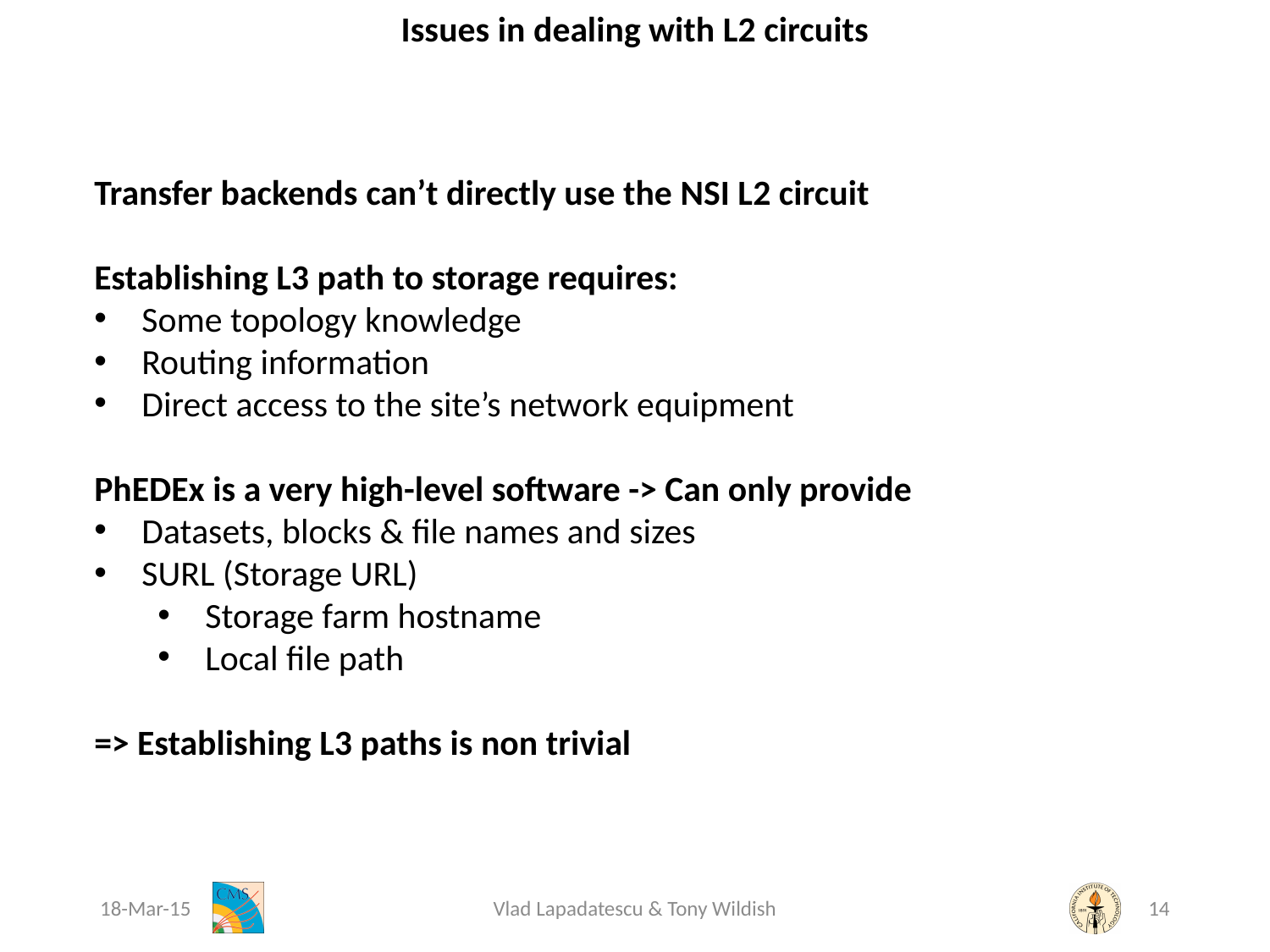

Issues in dealing with L2 circuits
Transfer backends can’t directly use the NSI L2 circuit

Establishing L3 path to storage requires:
Some topology knowledge
Routing information
Direct access to the site’s network equipment

PhEDEx is a very high-level software -> Can only provide
Datasets, blocks & file names and sizes
SURL (Storage URL)
Storage farm hostname
Local file path

=> Establishing L3 paths is non trivial
18-Mar-15
Vlad Lapadatescu & Tony Wildish
14